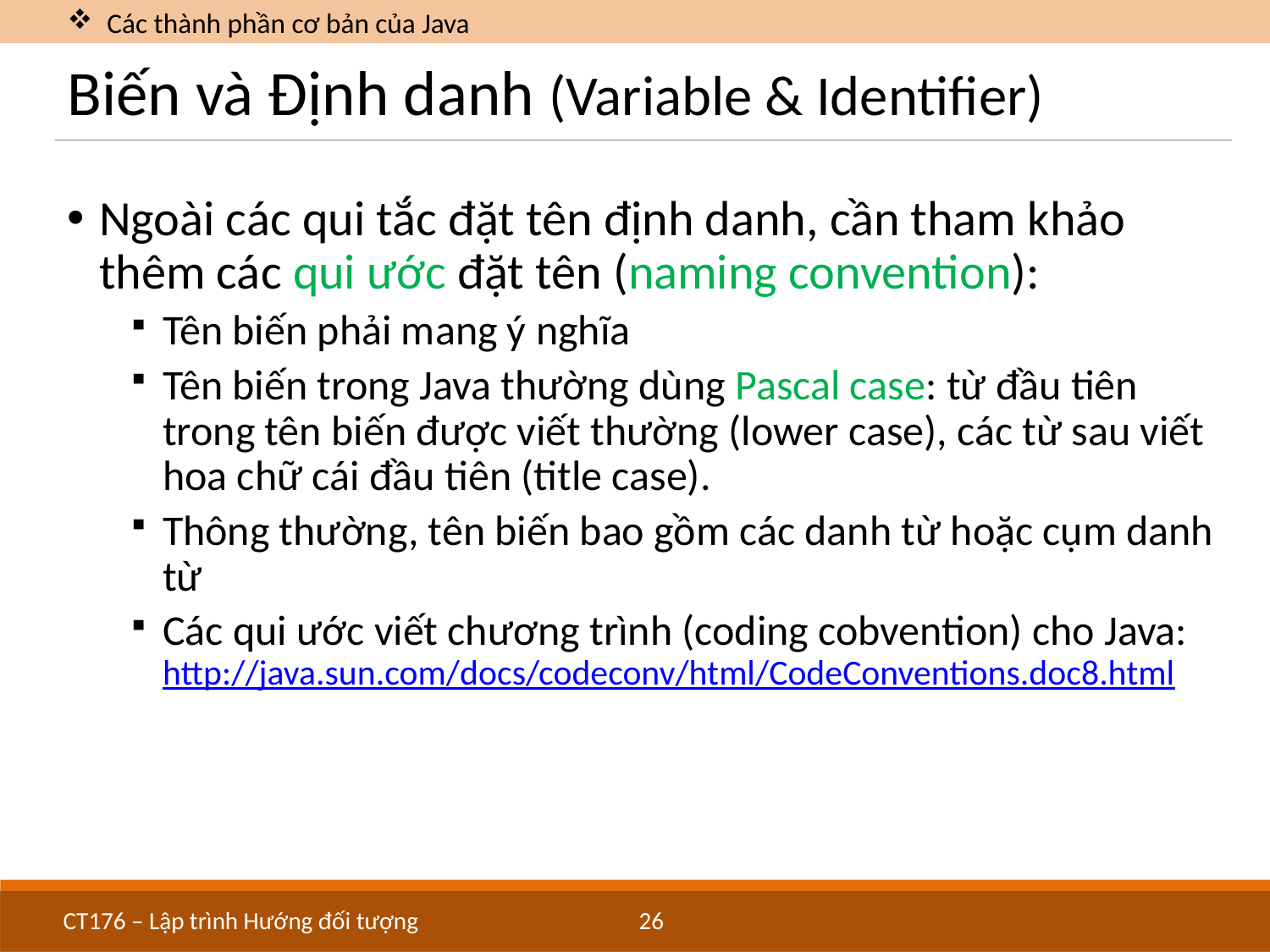

Các thành phần cơ bản của Java
# Biến và Định danh (Variable & Identifier)
Ngoài các qui tắc đặt tên định danh, cần tham khảo thêm các qui ước đặt tên (naming convention):
Tên biến phải mang ý nghĩa
Tên biến trong Java thường dùng Pascal case: từ đầu tiên trong tên biến được viết thường (lower case), các từ sau viết hoa chữ cái đầu tiên (title case).
Thông thường, tên biến bao gồm các danh từ hoặc cụm danh từ
Các qui ước viết chương trình (coding cobvention) cho Java: http://java.sun.com/docs/codeconv/html/CodeConventions.doc8.html